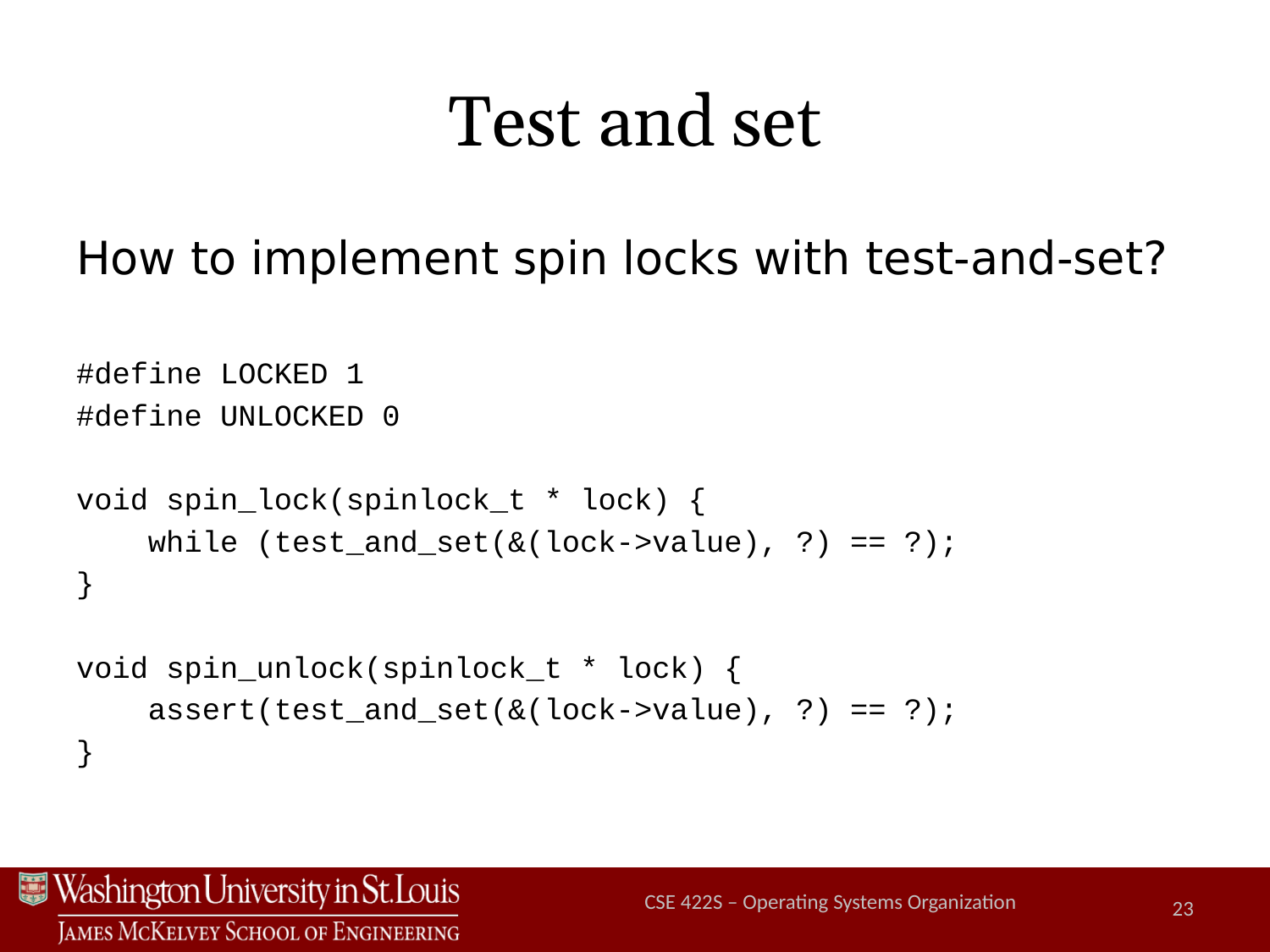

# Test and set
How to implement spin locks with test-and-set?

#define LOCKED 1
#define UNLOCKED 0

void spin_lock(spinlock_t * lock) {
    while (test_and_set(&(lock->value), ?) == ?);
}

void spin_unlock(spinlock_t * lock) {
    assert(test_and_set(&(lock->value), ?) == ?);
}

23
CSE 422S – Operating Systems Organization